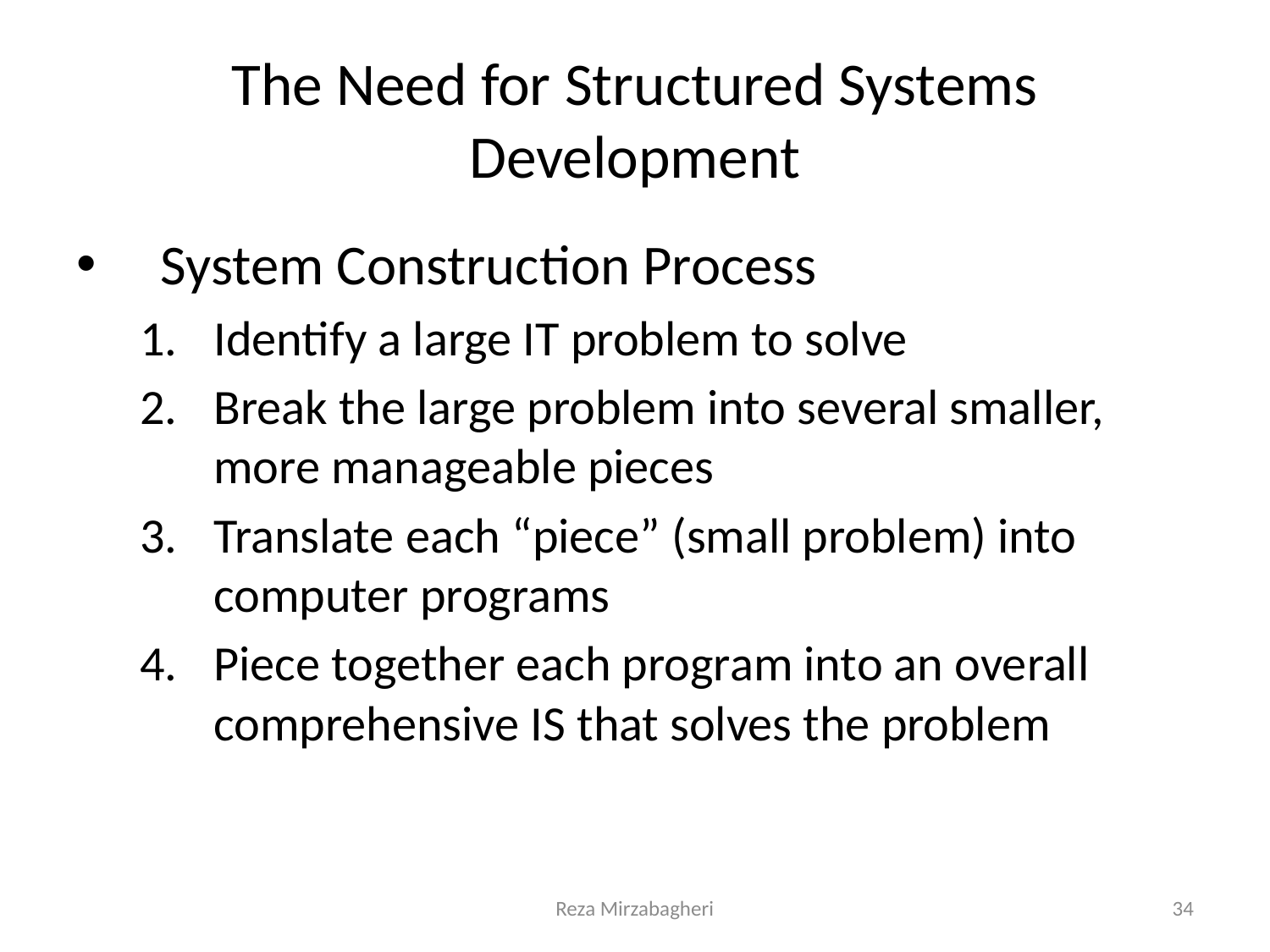

# The Need for Structured Systems Development
System Construction Process
Identify a large IT problem to solve
Break the large problem into several smaller, more manageable pieces
Translate each “piece” (small problem) into computer programs
Piece together each program into an overall comprehensive IS that solves the problem
Reza Mirzabagheri
34